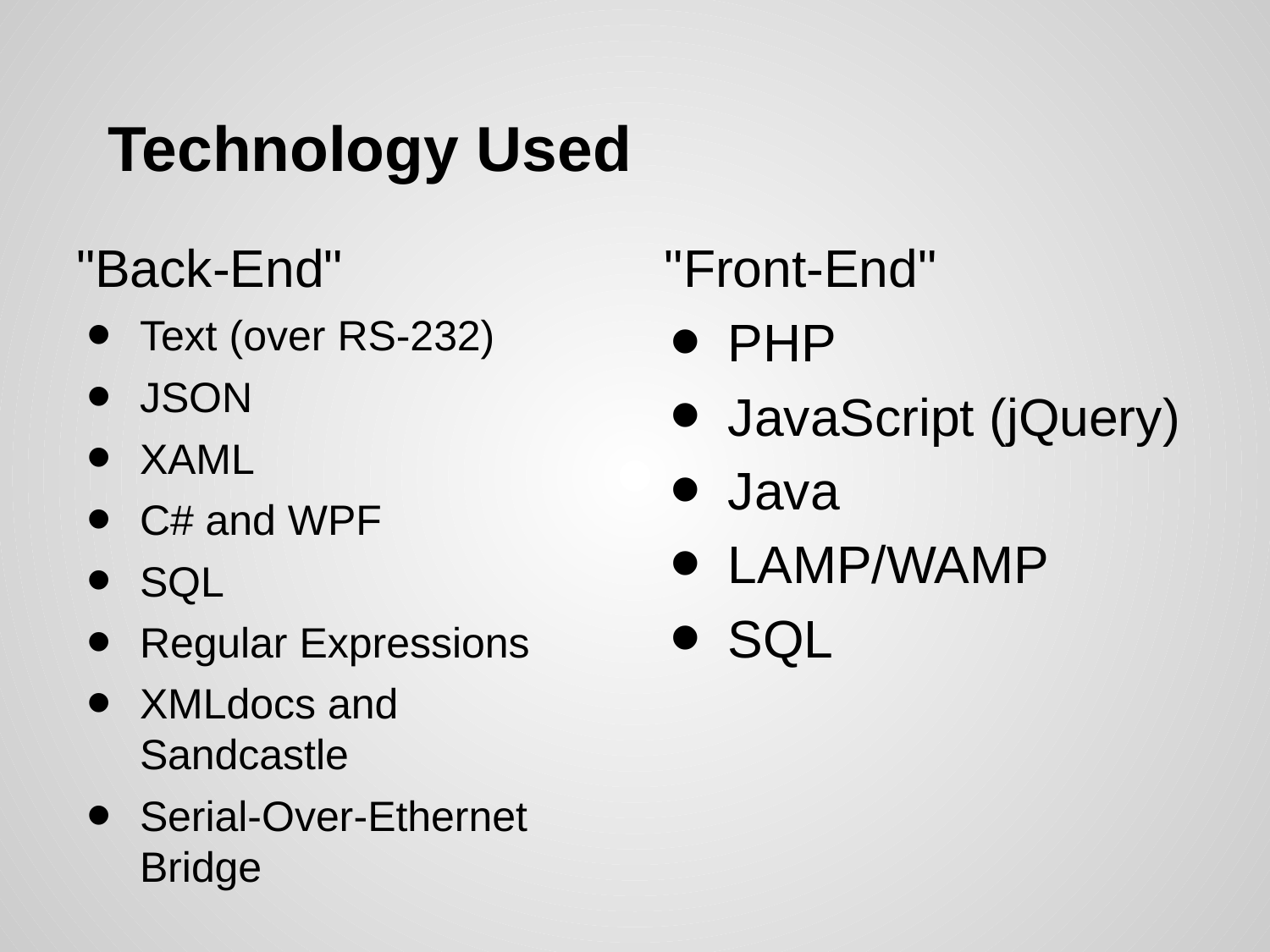

# Technology Used
"Back-End"
Text (over RS-232)
JSON
XAML
C# and WPF
SQL
Regular Expressions
XMLdocs and Sandcastle
Serial-Over-Ethernet Bridge
"Front-End"
PHP
JavaScript (jQuery)
Java
LAMP/WAMP
SQL